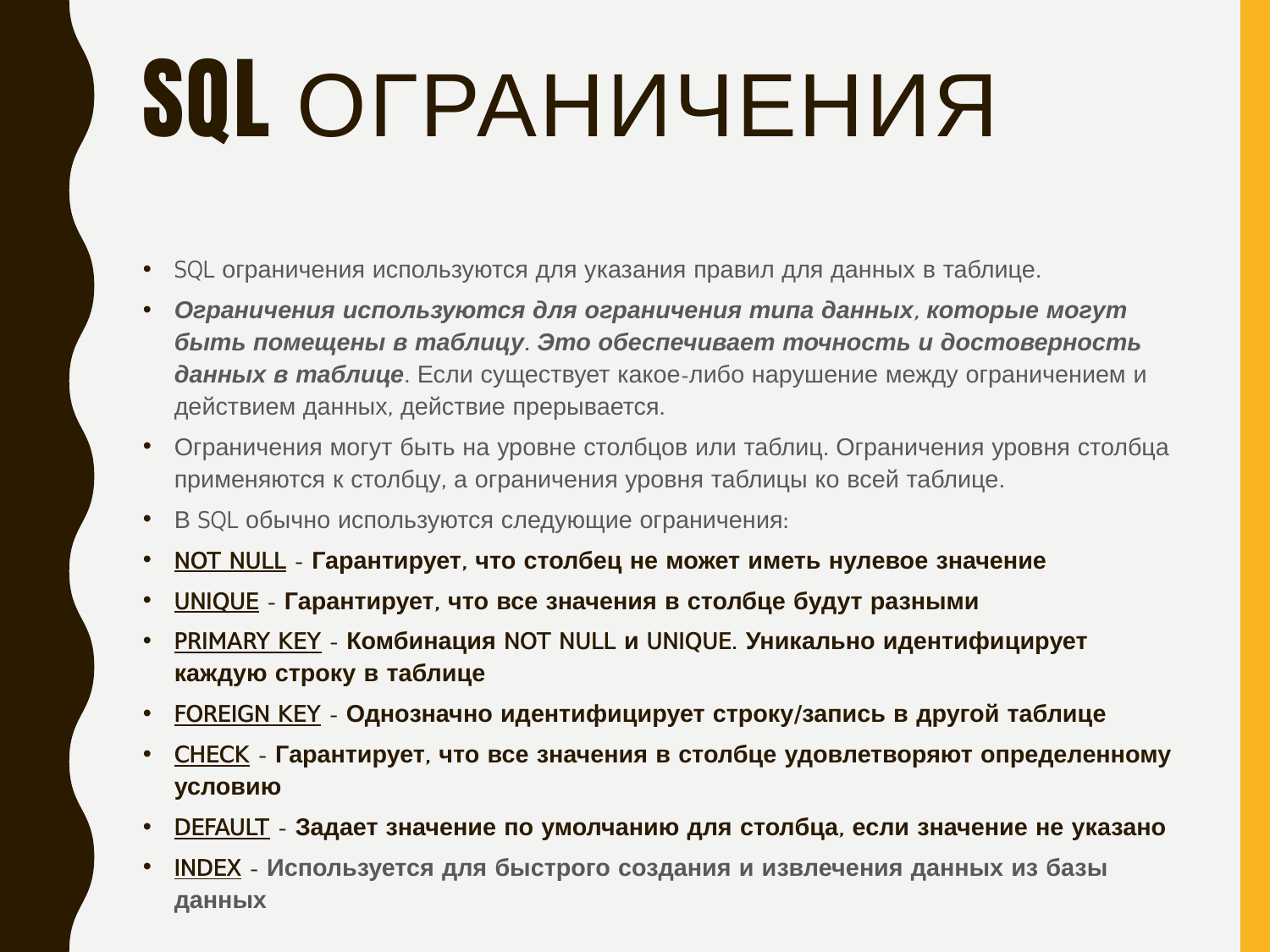

# SQL ограничения

SQL ограничения используются для указания правил для данных в таблице.
Ограничения используются для ограничения типа данных, которые могут быть помещены в таблицу. Это обеспечивает точность и достоверность данных в таблице. Если существует какое-либо нарушение между ограничением и действием данных, действие прерывается.
Ограничения могут быть на уровне столбцов или таблиц. Ограничения уровня столбца применяются к столбцу, а ограничения уровня таблицы ко всей таблице.
В SQL обычно используются следующие ограничения:
NOT NULL - Гарантирует, что столбец не может иметь нулевое значение
UNIQUE - Гарантирует, что все значения в столбце будут разными
PRIMARY KEY - Комбинация NOT NULL и UNIQUE. Уникально идентифицирует каждую строку в таблице
FOREIGN KEY - Однозначно идентифицирует строку/запись в другой таблице
CHECK - Гарантирует, что все значения в столбце удовлетворяют определенному условию
DEFAULT - Задает значение по умолчанию для столбца, если значение не указано
INDEX - Используется для быстрого создания и извлечения данных из базы данных